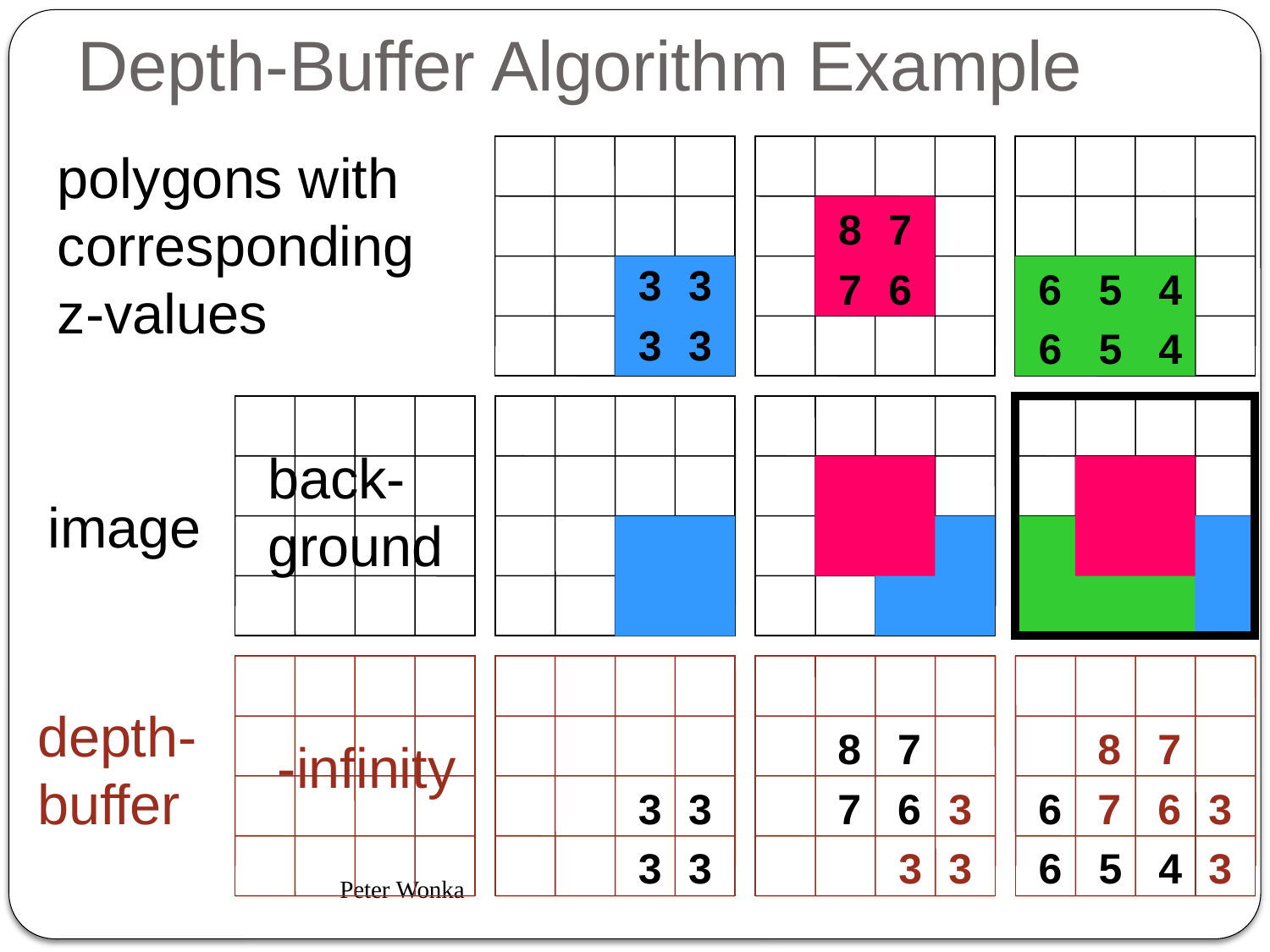

# Depth-Buffer Algorithm Example
polygons with corresponding z-values

8
7
7
6
3
3

3
3

6
5
4
6
5
4

back-
ground
-infinity

image

depth-
buffer
8
7
7
6
3
3
3
8
7
6
7
6
3
6
5
4
3
3
3
3
3
Peter Wonka